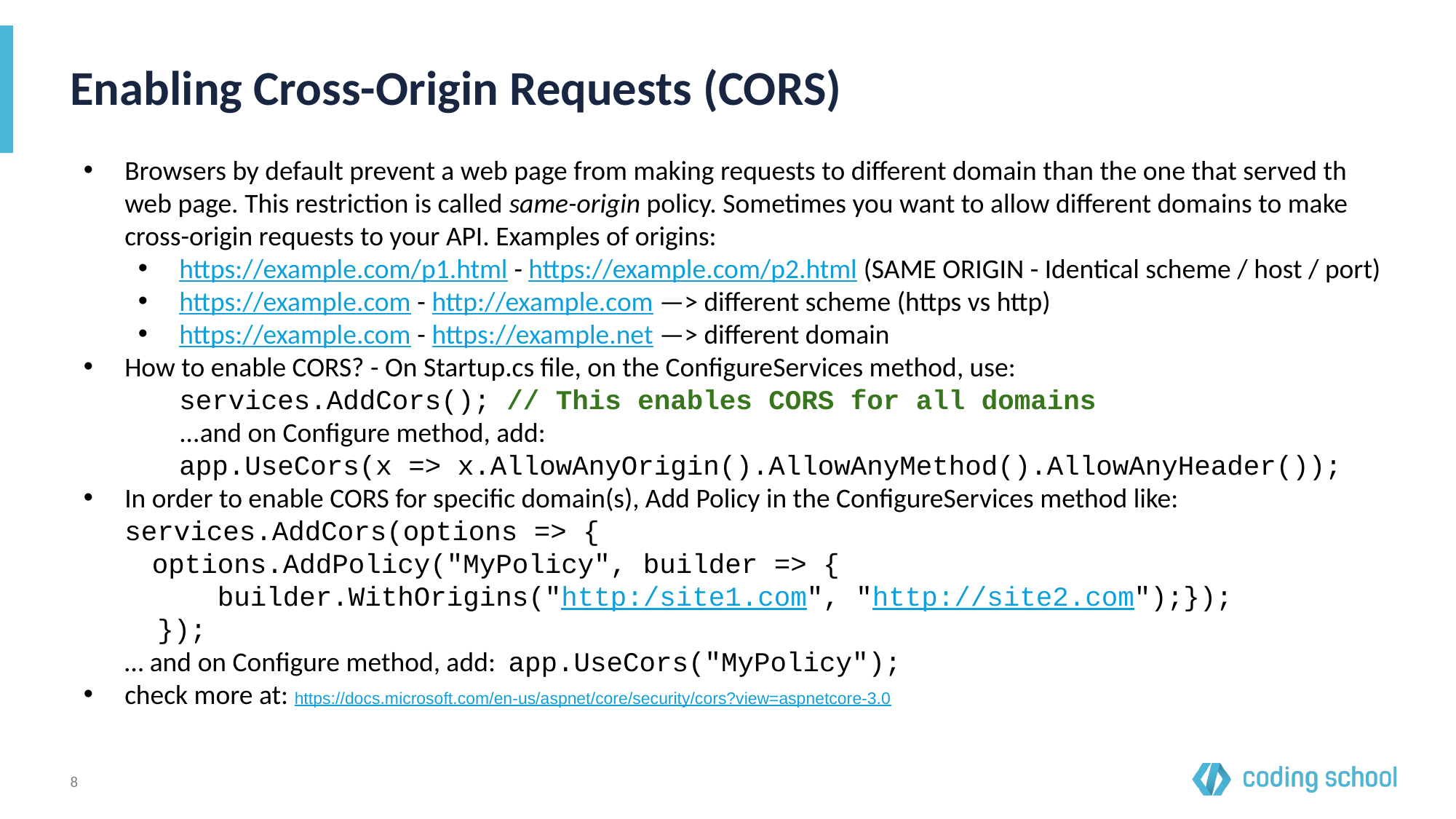

# Enabling Cross-Origin Requests (CORS)
Browsers by default prevent a web page from making requests to different domain than the one that served th web page. This restriction is called same-origin policy. Sometimes you want to allow different domains to make cross-origin requests to your API. Examples of origins:
https://example.com/p1.html - https://example.com/p2.html (SAME ORIGIN - Identical scheme / host / port)
https://example.com - http://example.com —> different scheme (https vs http)
https://example.com - https://example.net —> different domain
How to enable CORS? - On Startup.cs file, on the ConfigureServices method, use:
	services.AddCors();	// This enables CORS for all domains
	...and on Configure method, add:
	app.UseCors(x => x.AllowAnyOrigin().AllowAnyMethod().AllowAnyHeader());
In order to enable CORS for specific domain(s), Add Policy in the ConfigureServices method like:
services.AddCors(options => {
     options.AddPolicy("MyPolicy", builder => {
         builder.WithOrigins("http:/site1.com", "http://site2.com");});
  });
… and on Configure method, add:  app.UseCors("MyPolicy");
check more at: https://docs.microsoft.com/en-us/aspnet/core/security/cors?view=aspnetcore-3.0

8